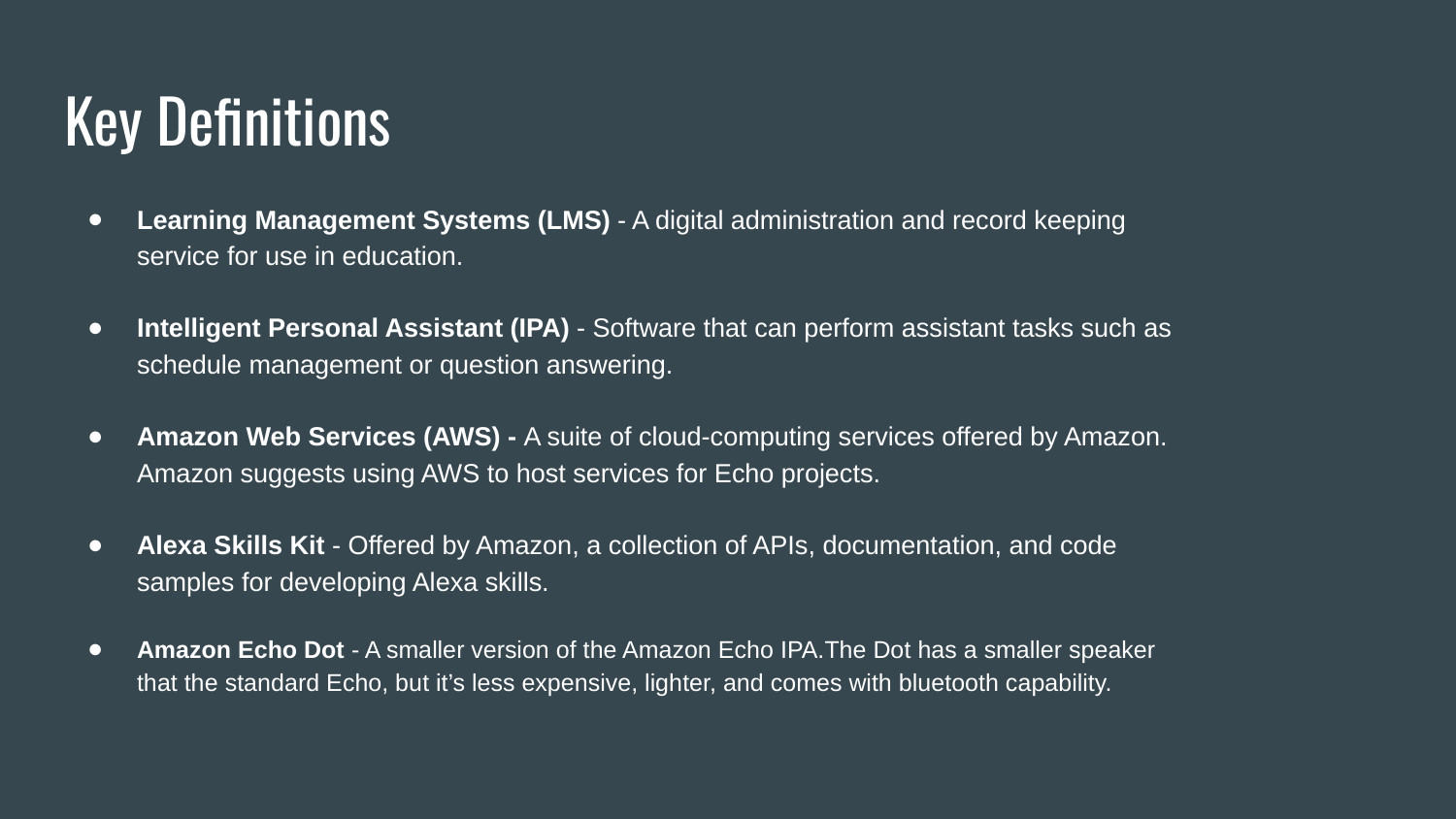

# Key Definitions
Learning Management Systems (LMS) - A digital administration and record keeping service for use in education.

Intelligent Personal Assistant (IPA) - Software that can perform assistant tasks such as schedule management or question answering.

Amazon Web Services (AWS) - A suite of cloud-computing services offered by Amazon. Amazon suggests using AWS to host services for Echo projects.

Alexa Skills Kit - Offered by Amazon, a collection of APIs, documentation, and code samples for developing Alexa skills.

Amazon Echo Dot - A smaller version of the Amazon Echo IPA.The Dot has a smaller speaker that the standard Echo, but it’s less expensive, lighter, and comes with bluetooth capability.